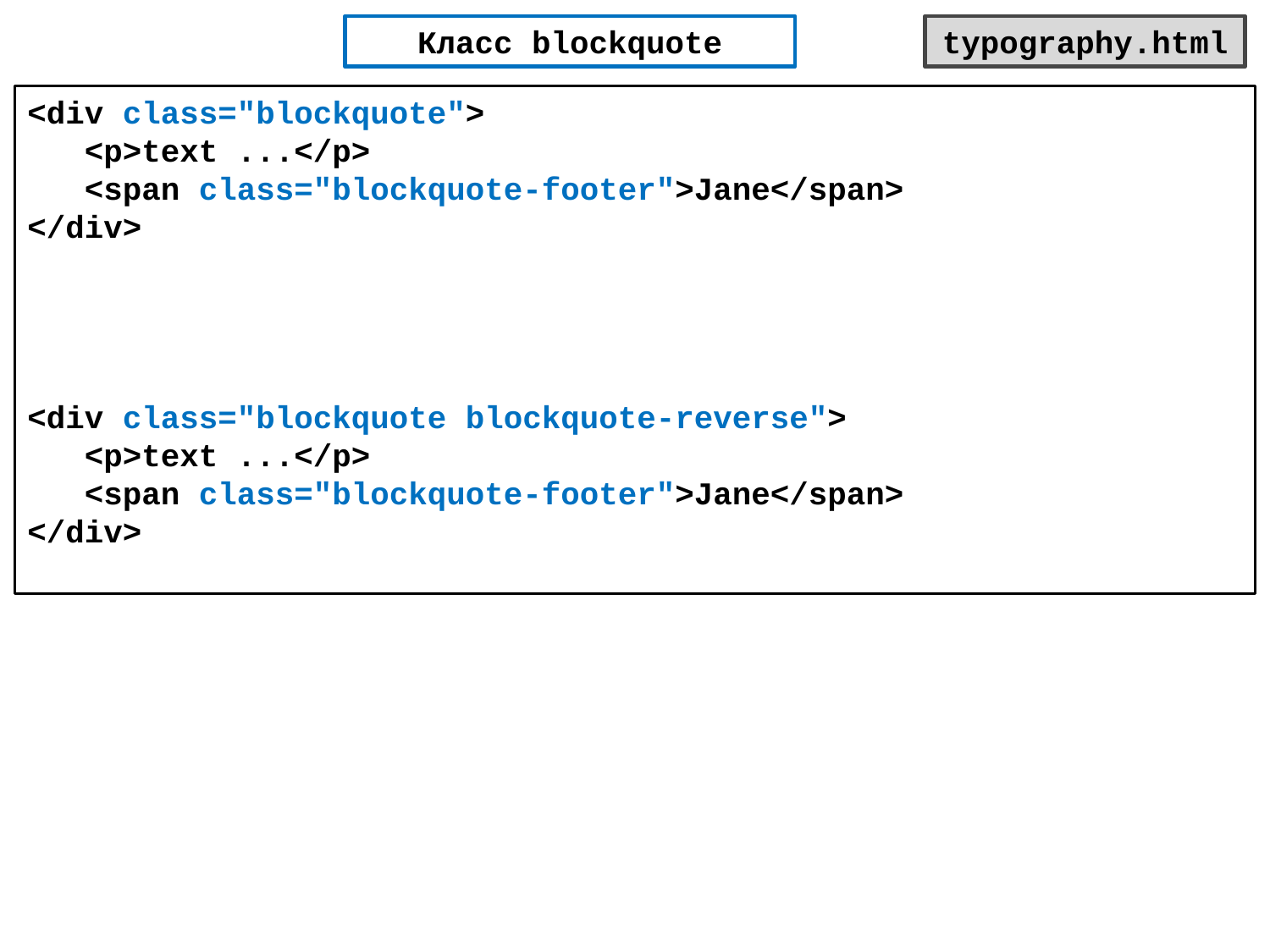

Класс blockquote
typography.html
<div class="blockquote">
   <p>text ...</p>
   <span class="blockquote-footer">Jane</span>
</div>

<div class="blockquote blockquote-reverse">
   <p>text ...</p>
   <span class="blockquote-footer">Jane</span>
</div>